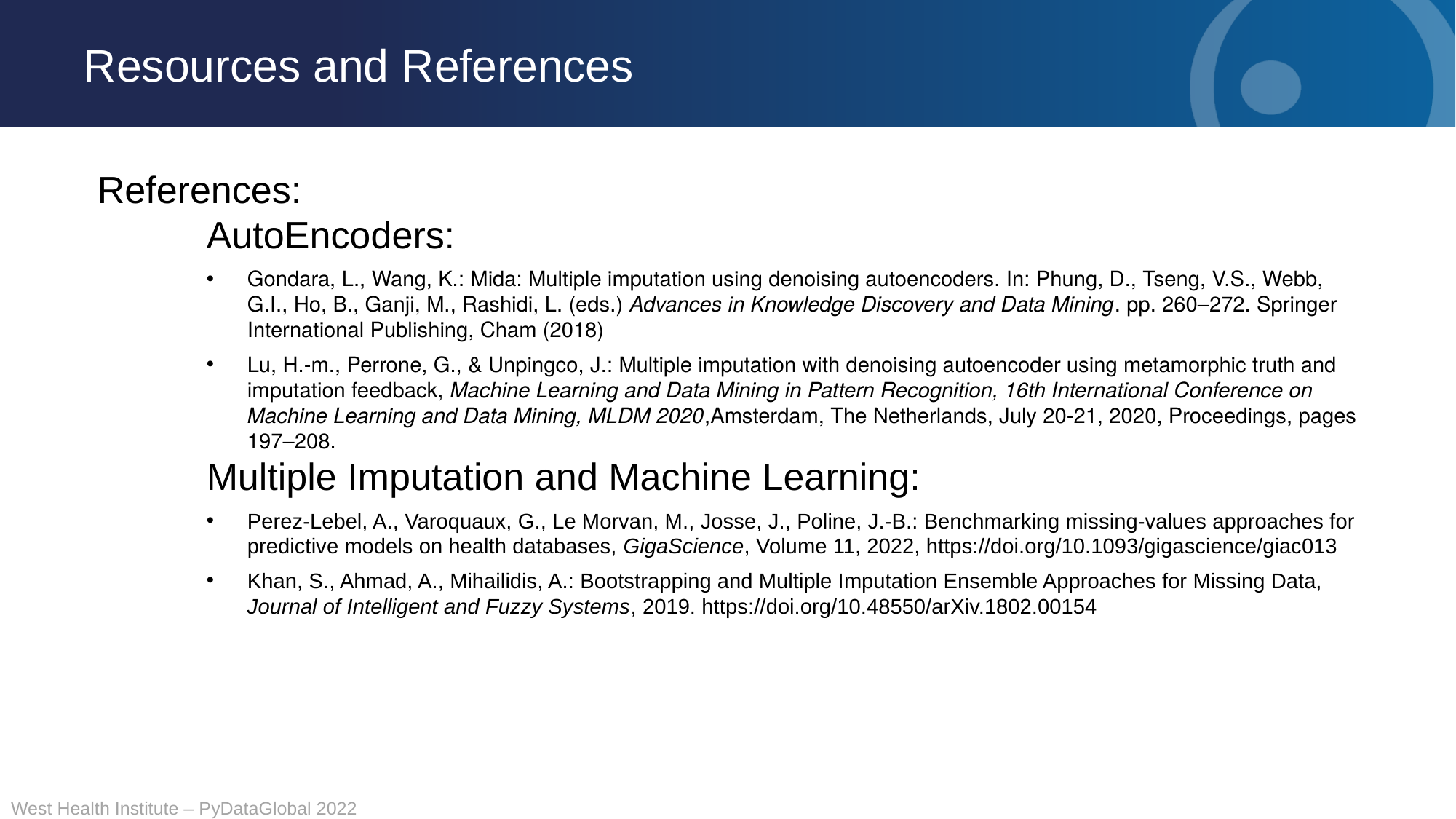

# Resources and References
References:
	AutoEncoders:
Gondara, L., Wang, K.: Mida: Multiple imputation using denoising autoencoders. In: Phung, D., Tseng, V.S., Webb, G.I., Ho, B., Ganji, M., Rashidi, L. (eds.) Advances in Knowledge Discovery and Data Mining. pp. 260–272. Springer International Publishing, Cham (2018)
Lu, H.-m., Perrone, G., & Unpingco, J.: Multiple imputation with denoising autoencoder using metamorphic truth and imputation feedback, Machine Learning and Data Mining in Pattern Recognition, 16th International Conference on Machine Learning and Data Mining, MLDM 2020,Amsterdam, The Netherlands, July 20-21, 2020, Proceedings, pages 197–208.
	Multiple Imputation and Machine Learning:
Perez-Lebel, A., Varoquaux, G., Le Morvan, M., Josse, J., Poline, J.-B.: Benchmarking missing-values approaches for predictive models on health databases, GigaScience, Volume 11, 2022, https://doi.org/10.1093/gigascience/giac013
Khan, S., Ahmad, A., Mihailidis, A.: Bootstrapping and Multiple Imputation Ensemble Approaches for Missing Data, Journal of Intelligent and Fuzzy Systems, 2019. https://doi.org/10.48550/arXiv.1802.00154